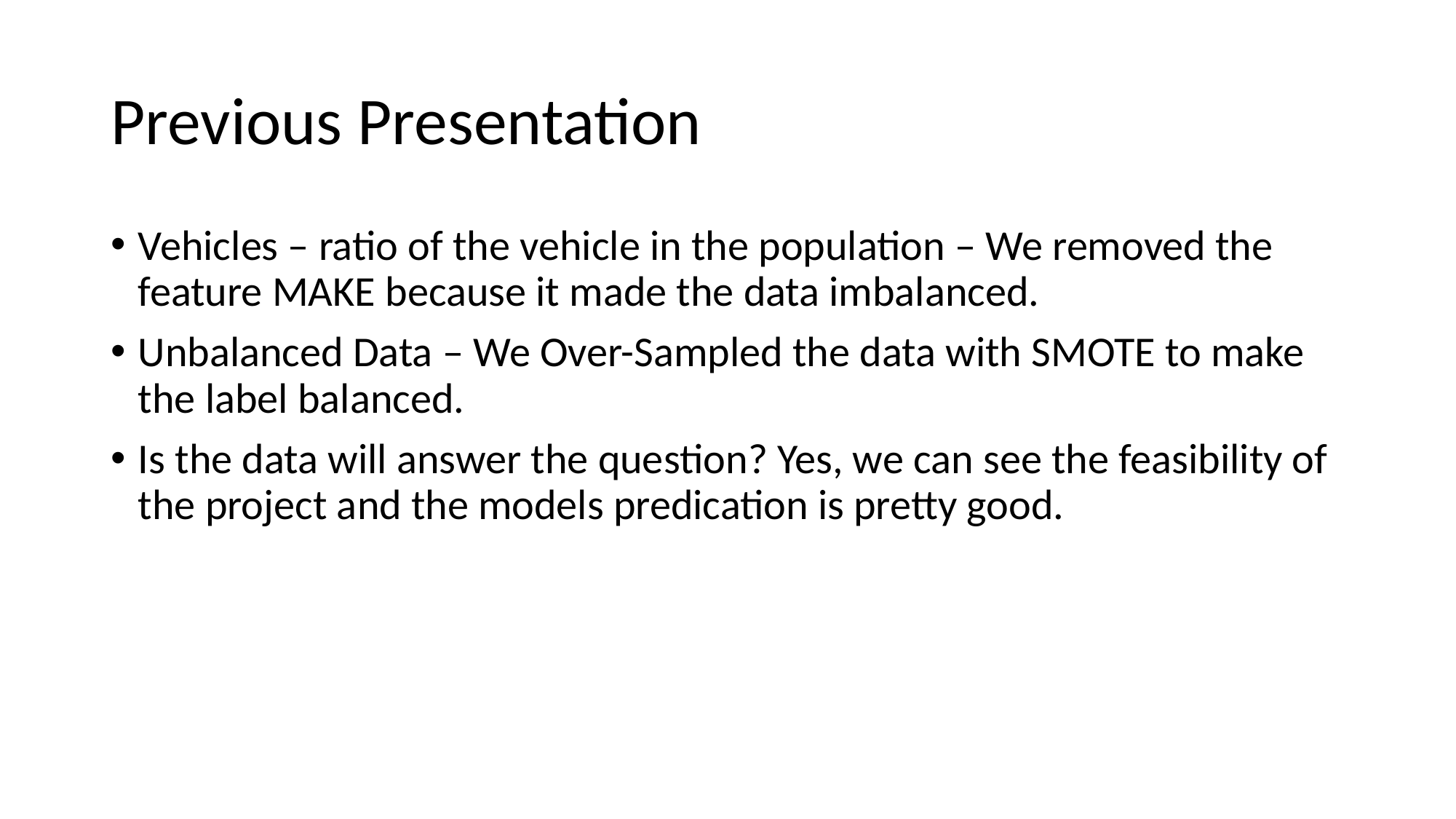

# Previous Presentation
Vehicles – ratio of the vehicle in the population – We removed the feature MAKE because it made the data imbalanced.
Unbalanced Data – We Over-Sampled the data with SMOTE to make the label balanced.
Is the data will answer the question? Yes, we can see the feasibility of the project and the models predication is pretty good.